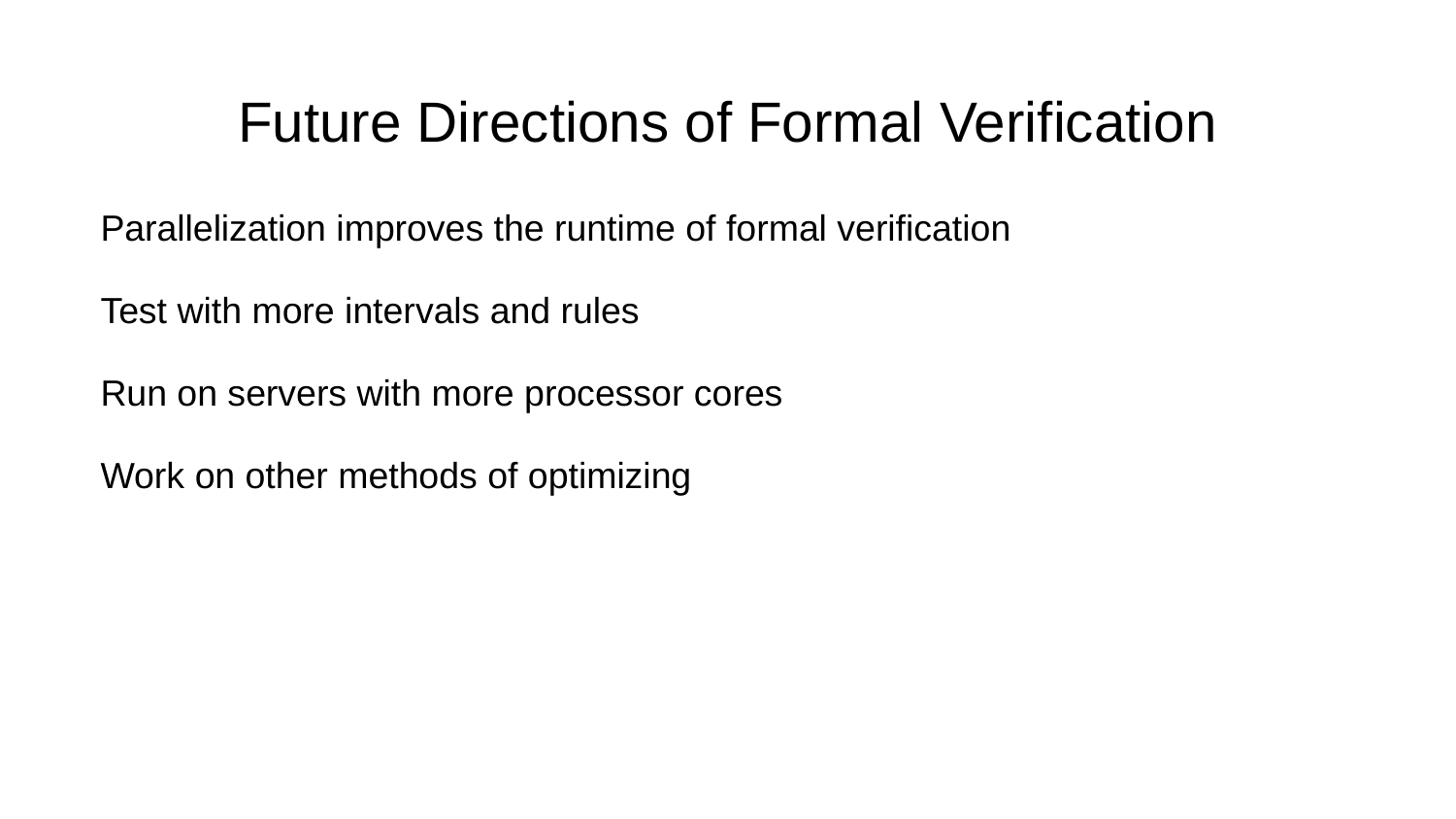

# Future Directions of Formal Verification
Parallelization improves the runtime of formal verification
Test with more intervals and rules
Run on servers with more processor cores
Work on other methods of optimizing